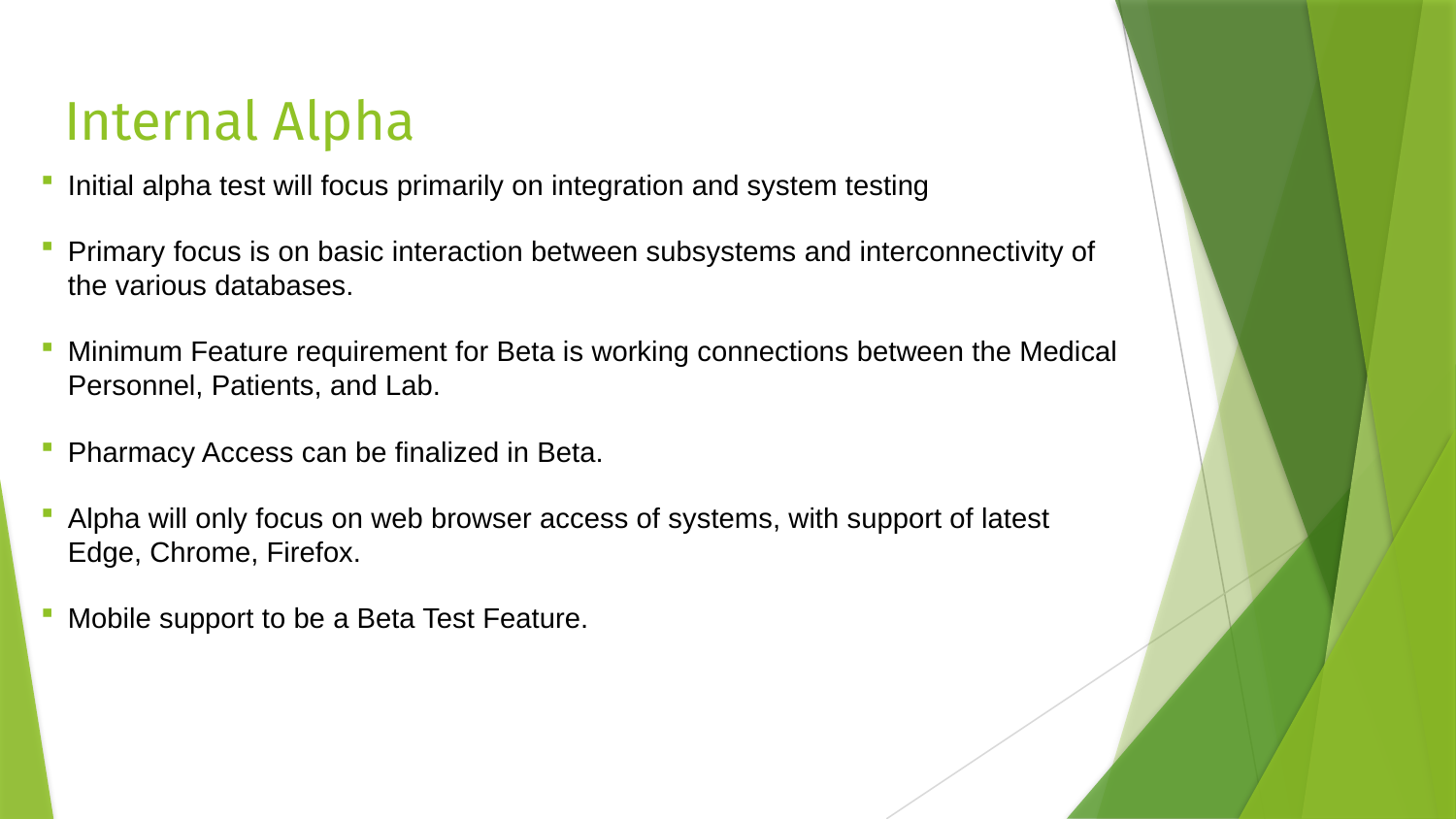

# Internal Alpha
Initial alpha test will focus primarily on integration and system testing
Primary focus is on basic interaction between subsystems and interconnectivity of the various databases.
Minimum Feature requirement for Beta is working connections between the Medical Personnel, Patients, and Lab.
Pharmacy Access can be finalized in Beta.
Alpha will only focus on web browser access of systems, with support of latest Edge, Chrome, Firefox.
Mobile support to be a Beta Test Feature.